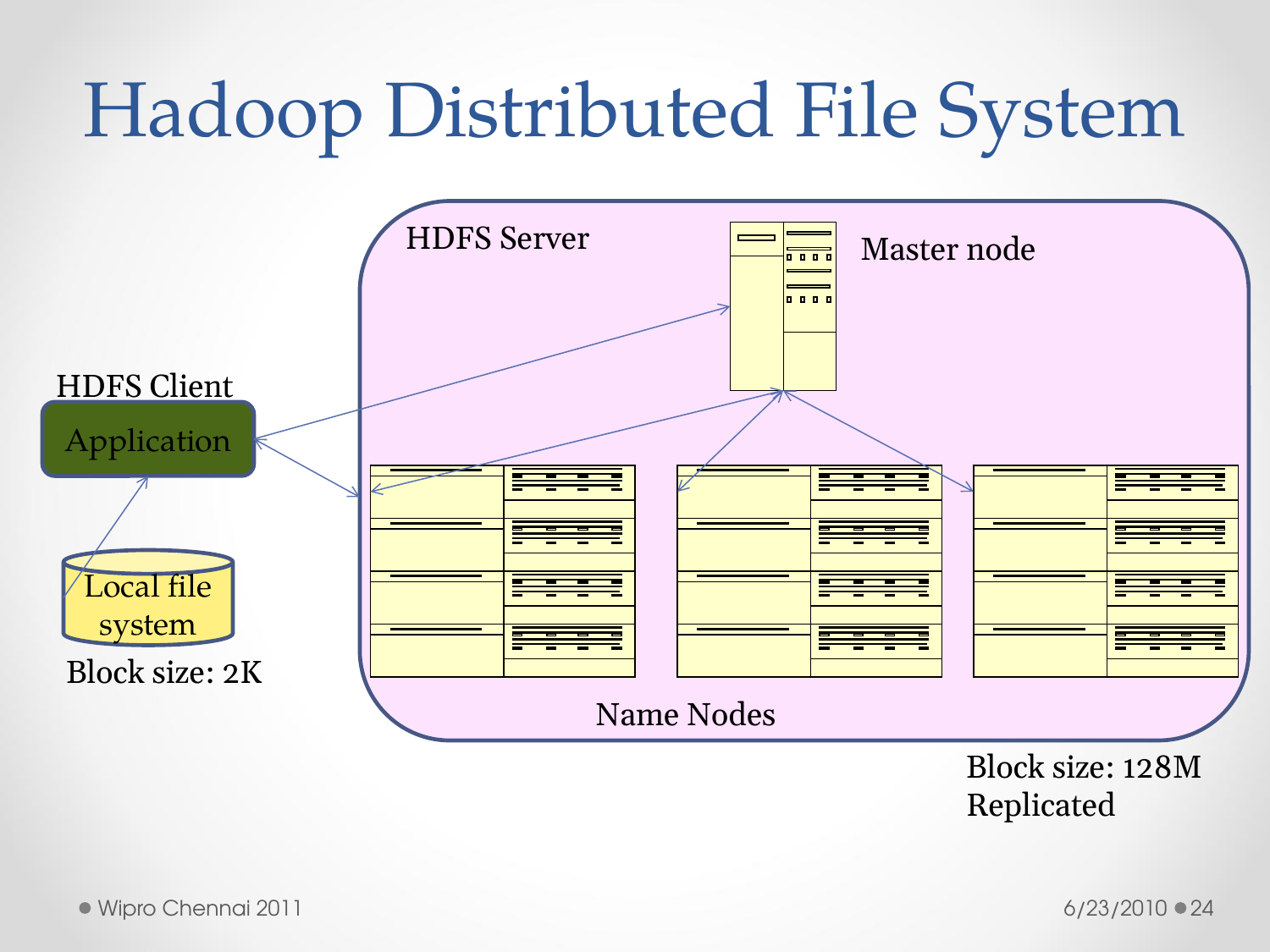

# Hadoop Distributed File System

HDFS Server

Master node
HDFS Client
Application

Local file system

Block size: 2K
Name Nodes
Block size: 128M
Replicated
Wipro Chennai 2011
6/23/2010
24